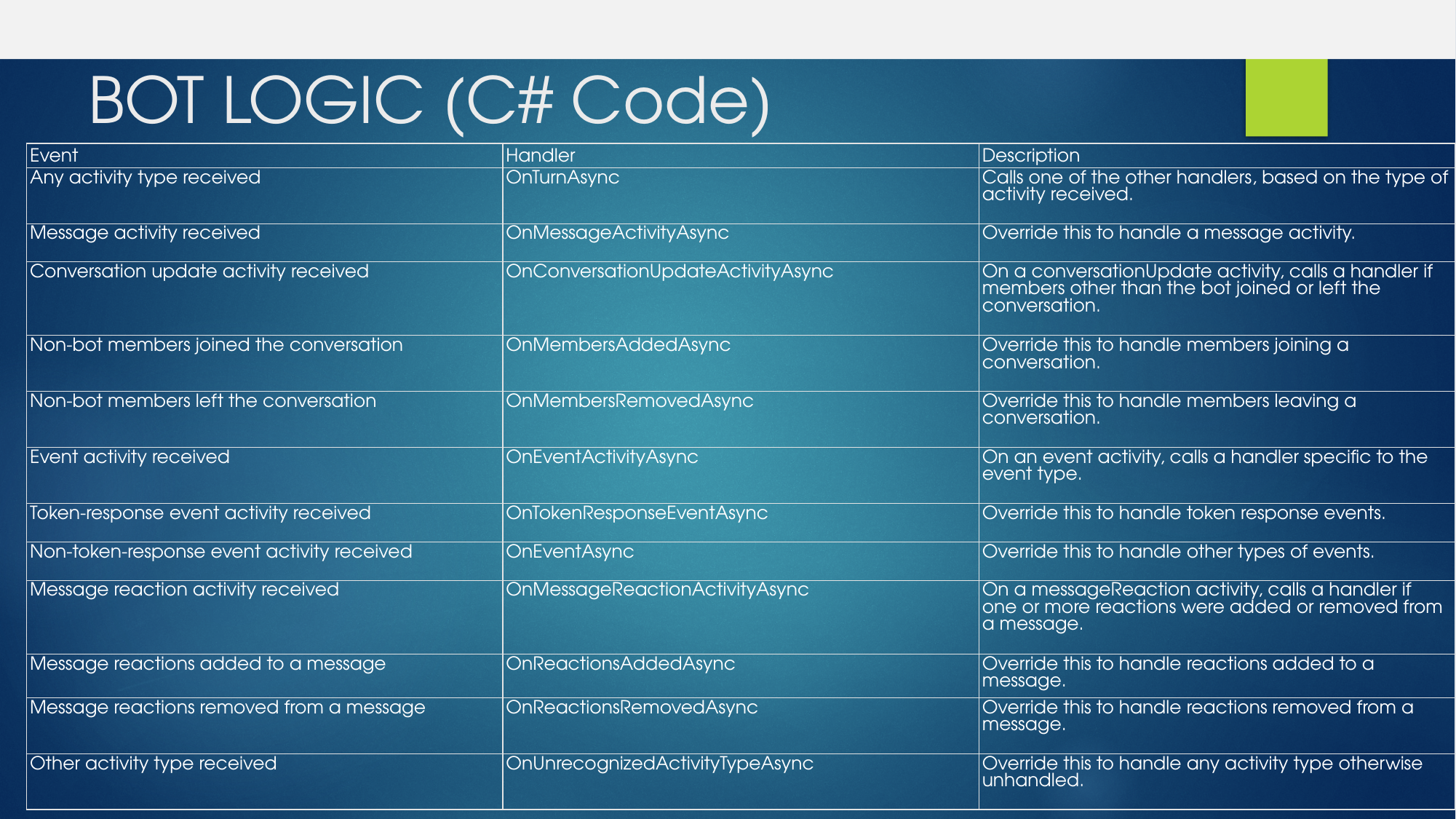

The handlers defined in ActivityHandler are:

# BOT LOGIC (C# Code)
| Event | Handler | Description |
| --- | --- | --- |
| Any activity type received | OnTurnAsync | Calls one of the other handlers, based on the type of activity received. |
| Message activity received | OnMessageActivityAsync | Override this to handle a message activity. |
| Conversation update activity received | OnConversationUpdateActivityAsync | On a conversationUpdate activity, calls a handler if members other than the bot joined or left the conversation. |
| Non-bot members joined the conversation | OnMembersAddedAsync | Override this to handle members joining a conversation. |
| Non-bot members left the conversation | OnMembersRemovedAsync | Override this to handle members leaving a conversation. |
| Event activity received | OnEventActivityAsync | On an event activity, calls a handler specific to the event type. |
| Token-response event activity received | OnTokenResponseEventAsync | Override this to handle token response events. |
| Non-token-response event activity received | OnEventAsync | Override this to handle other types of events. |
| Message reaction activity received | OnMessageReactionActivityAsync | On a messageReaction activity, calls a handler if one or more reactions were added or removed from a message. |
| Message reactions added to a message | OnReactionsAddedAsync | Override this to handle reactions added to a message. |
| Message reactions removed from a message | OnReactionsRemovedAsync | Override this to handle reactions removed from a message. |
| Other activity type received | OnUnrecognizedActivityTypeAsync | Override this to handle any activity type otherwise unhandled. |